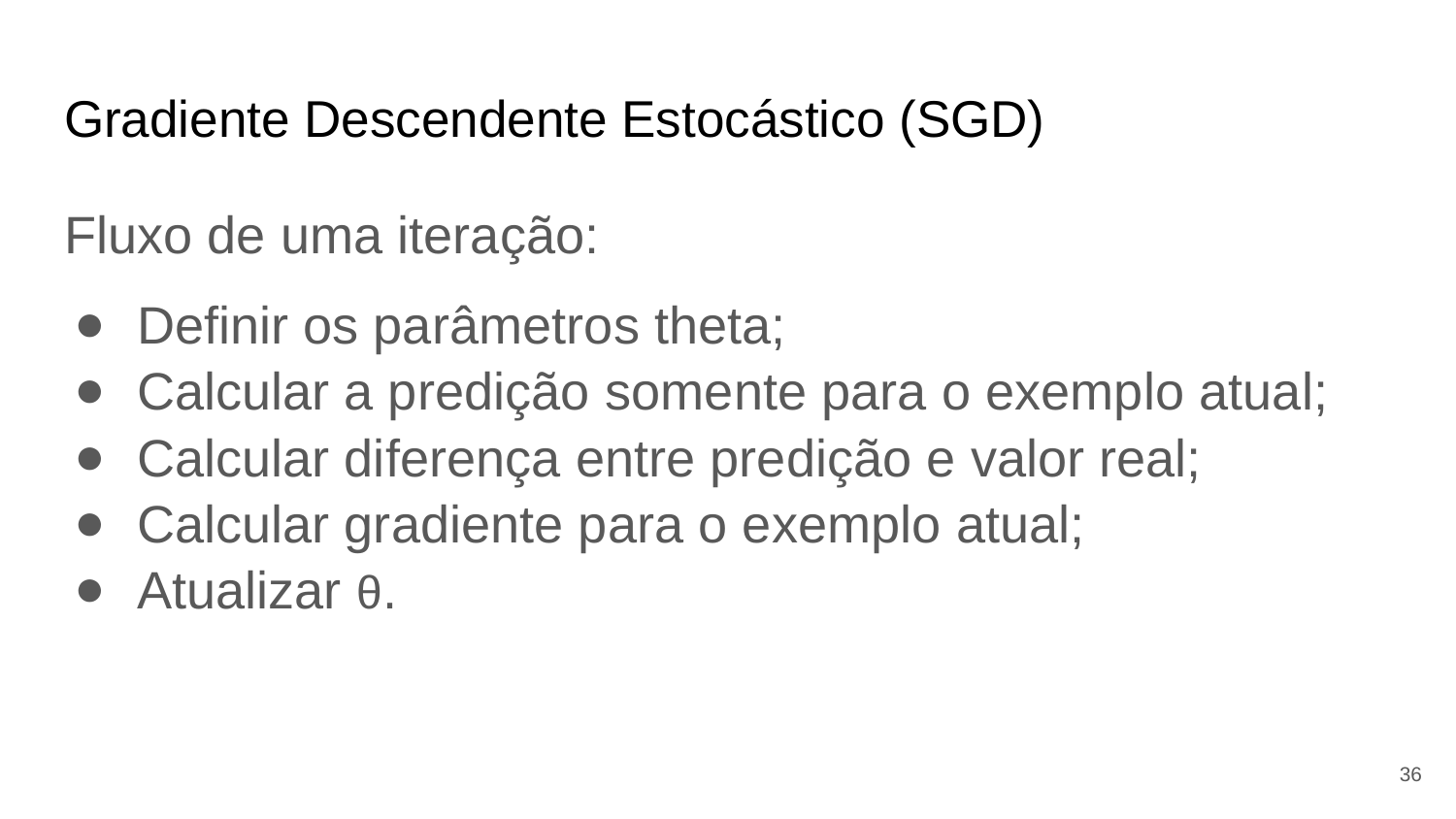

# Gradiente Descendente Estocástico (SGD)

Fluxo de uma iteração:
Definir os parâmetros theta;
Calcular a predição somente para o exemplo atual;
Calcular diferença entre predição e valor real;
Calcular gradiente para o exemplo atual;
Atualizar θ.

36